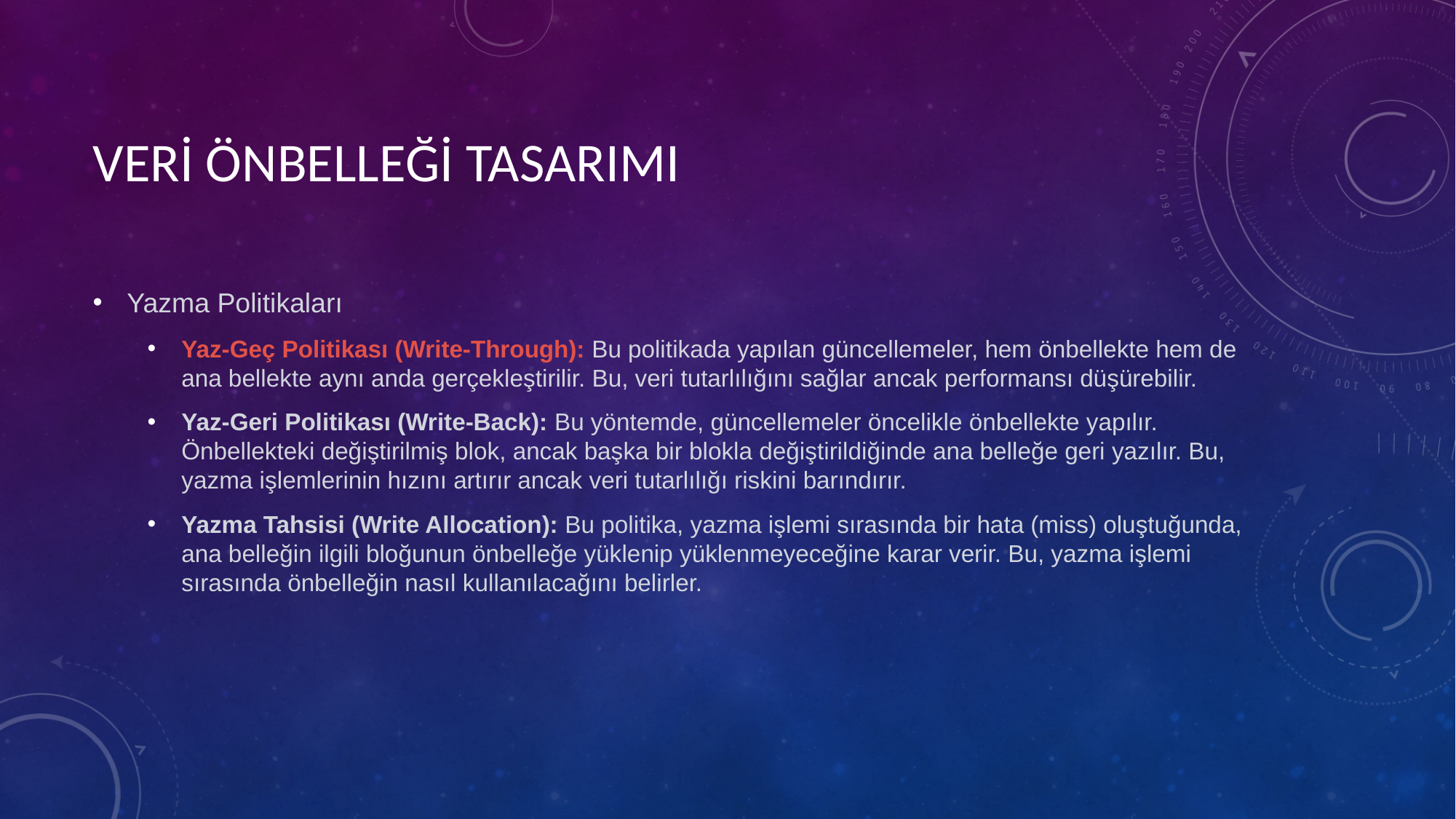

# Veri Önbelleği tasarımı
Yazma Politikaları
Yaz-Geç Politikası (Write-Through): Bu politikada yapılan güncellemeler, hem önbellekte hem de ana bellekte aynı anda gerçekleştirilir. Bu, veri tutarlılığını sağlar ancak performansı düşürebilir.
Yaz-Geri Politikası (Write-Back): Bu yöntemde, güncellemeler öncelikle önbellekte yapılır. Önbellekteki değiştirilmiş blok, ancak başka bir blokla değiştirildiğinde ana belleğe geri yazılır. Bu, yazma işlemlerinin hızını artırır ancak veri tutarlılığı riskini barındırır.
Yazma Tahsisi (Write Allocation): Bu politika, yazma işlemi sırasında bir hata (miss) oluştuğunda, ana belleğin ilgili bloğunun önbelleğe yüklenip yüklenmeyeceğine karar verir. Bu, yazma işlemi sırasında önbelleğin nasıl kullanılacağını belirler.